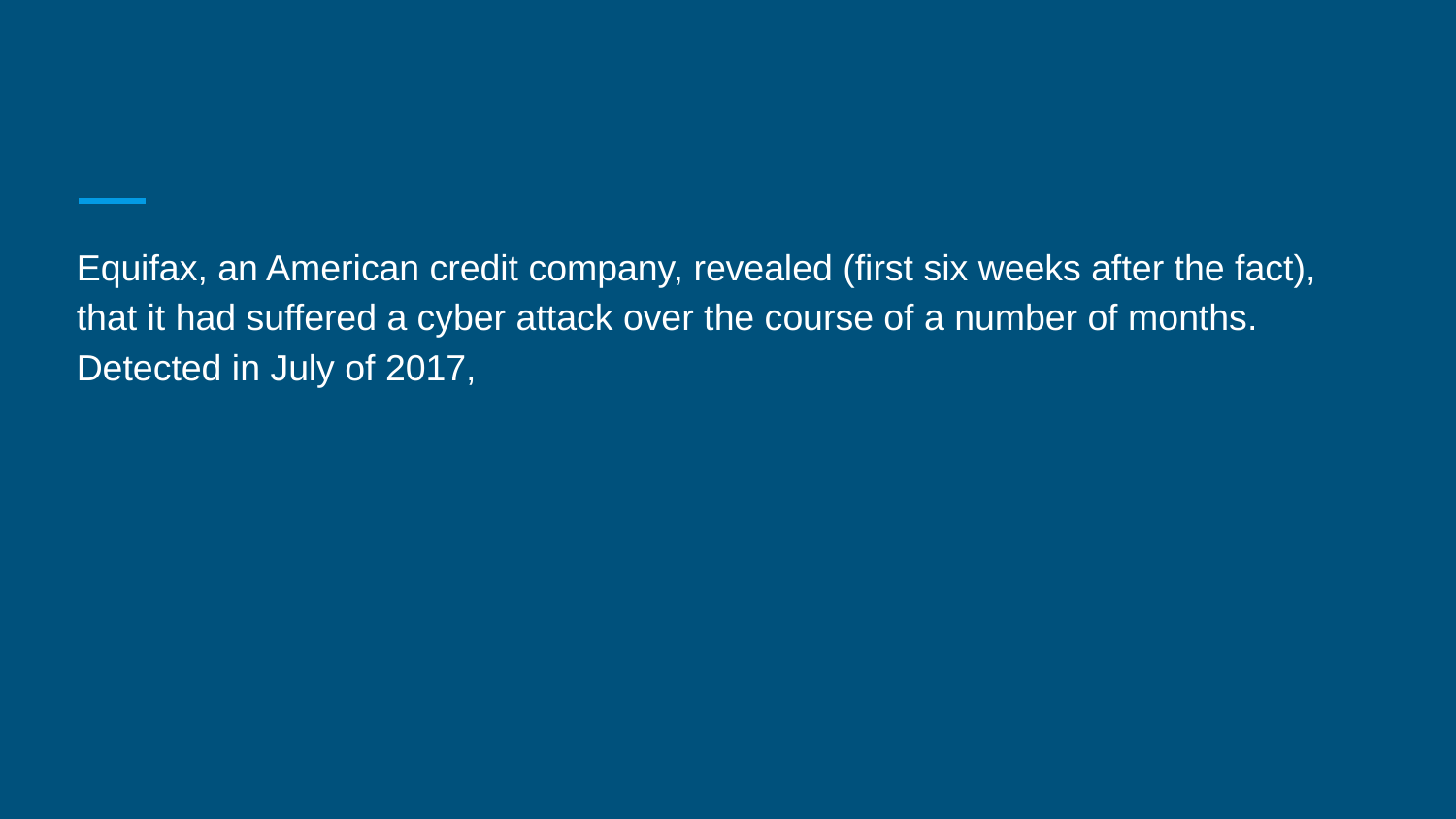

#
Equifax, an American credit company, revealed (first six weeks after the fact), that it had suffered a cyber attack over the course of a number of months. Detected in July of 2017,